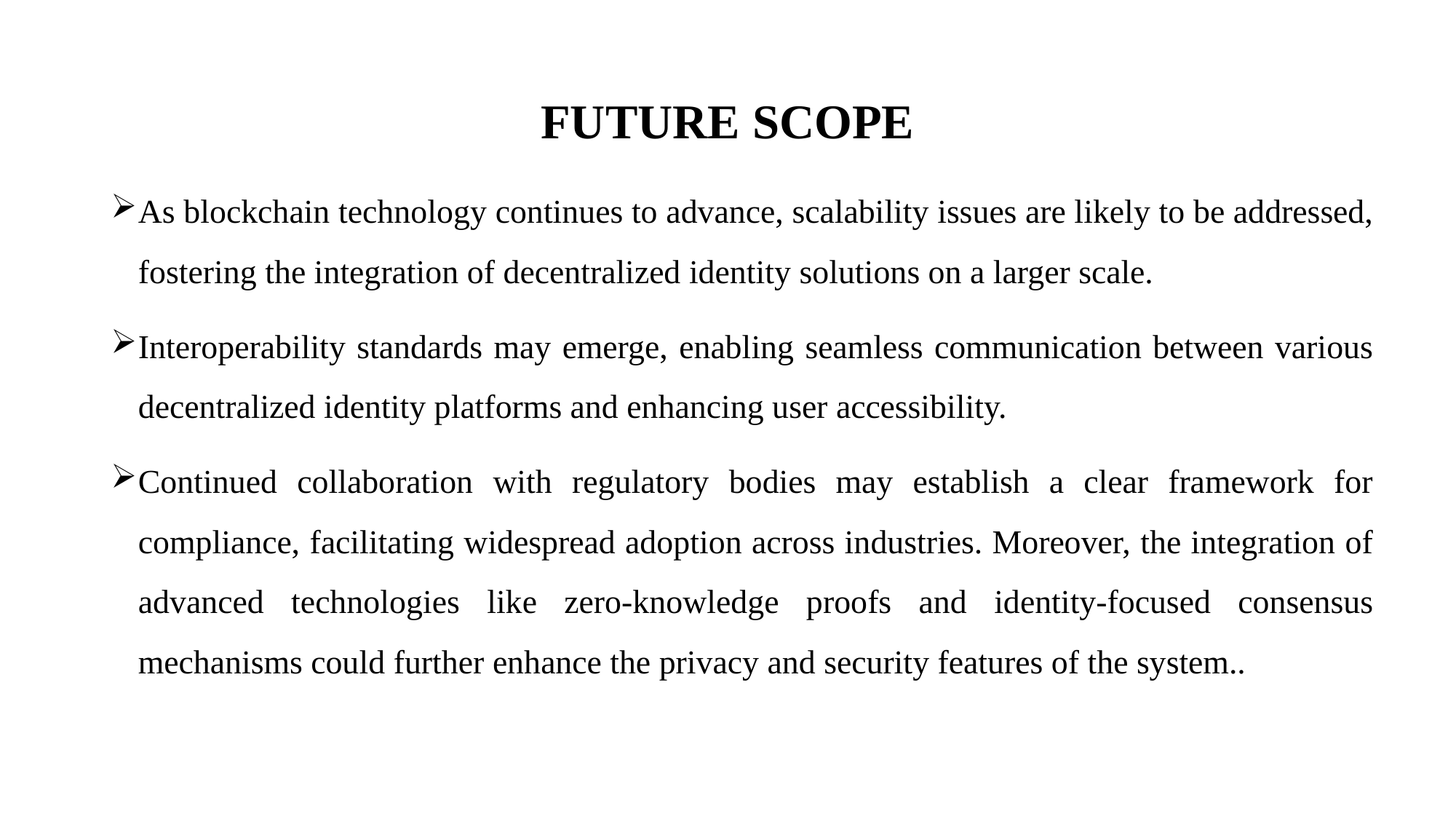

# FUTURE SCOPE
As blockchain technology continues to advance, scalability issues are likely to be addressed, fostering the integration of decentralized identity solutions on a larger scale.
Interoperability standards may emerge, enabling seamless communication between various decentralized identity platforms and enhancing user accessibility.
Continued collaboration with regulatory bodies may establish a clear framework for compliance, facilitating widespread adoption across industries. Moreover, the integration of advanced technologies like zero-knowledge proofs and identity-focused consensus mechanisms could further enhance the privacy and security features of the system..